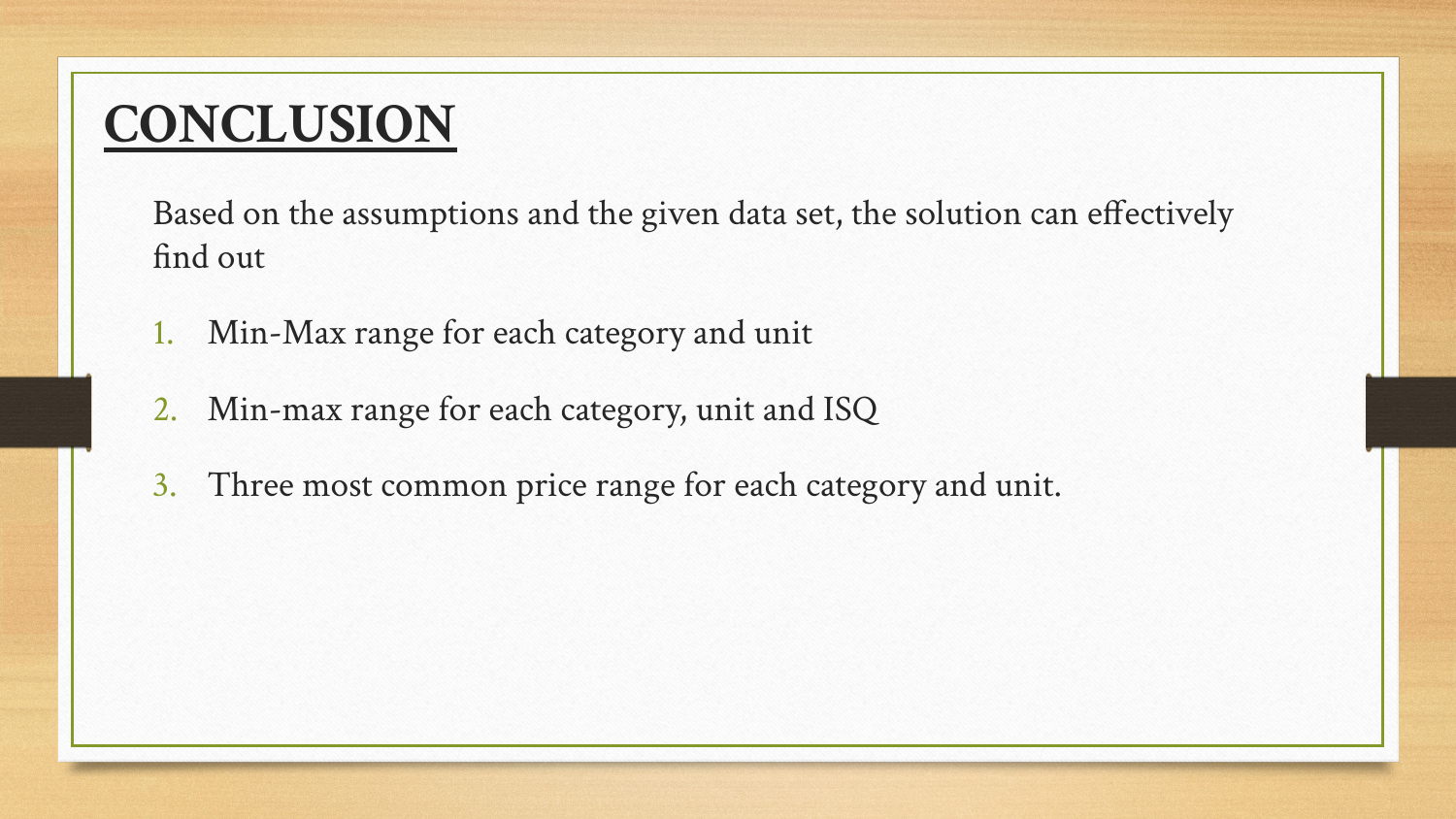

# CONCLUSION
Based on the assumptions and the given data set, the solution can effectively find out
Min-Max range for each category and unit
Min-max range for each category, unit and ISQ
Three most common price range for each category and unit.